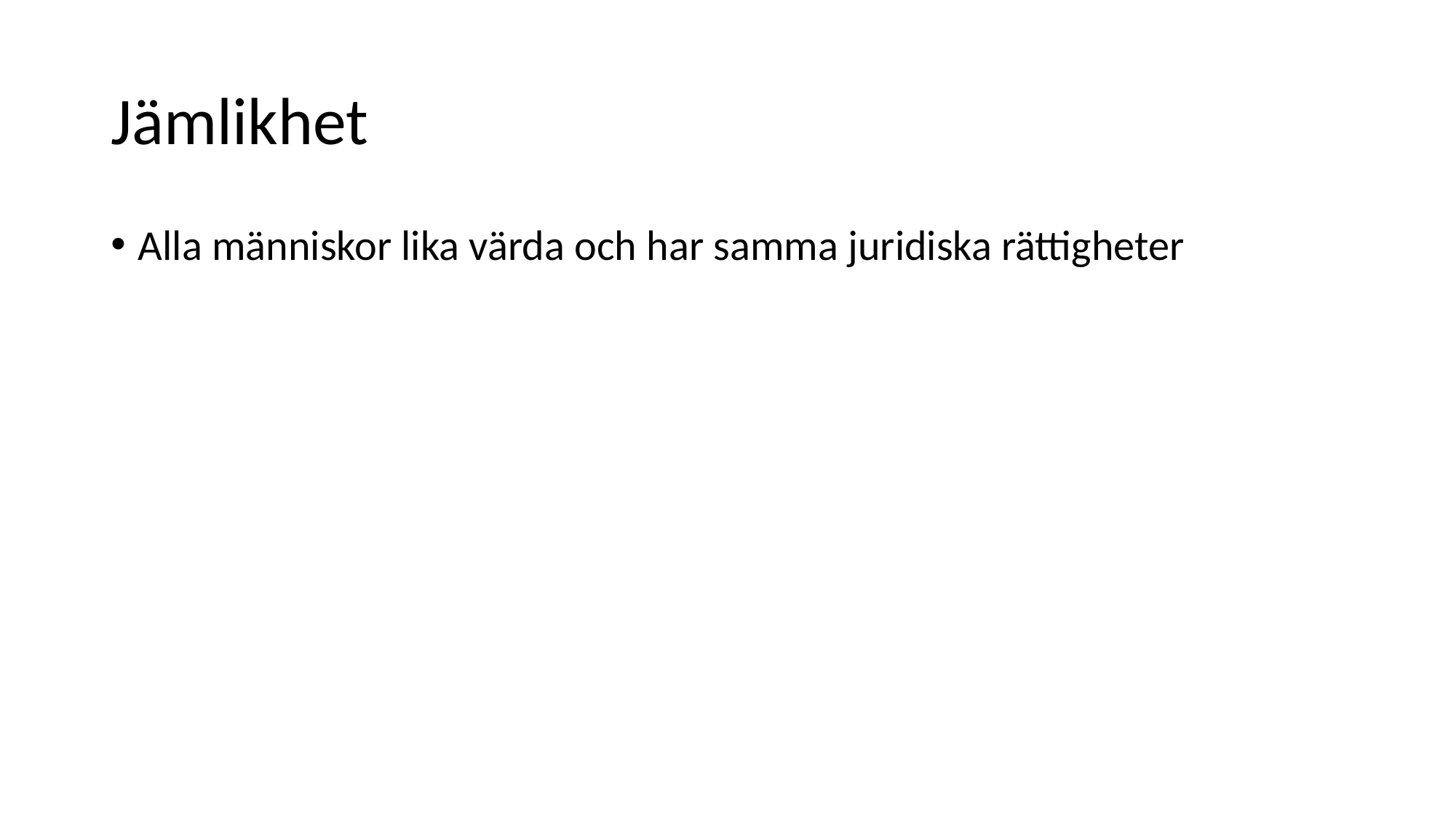

# Jämlikhet
Alla människor lika värda och har samma juridiska rättigheter